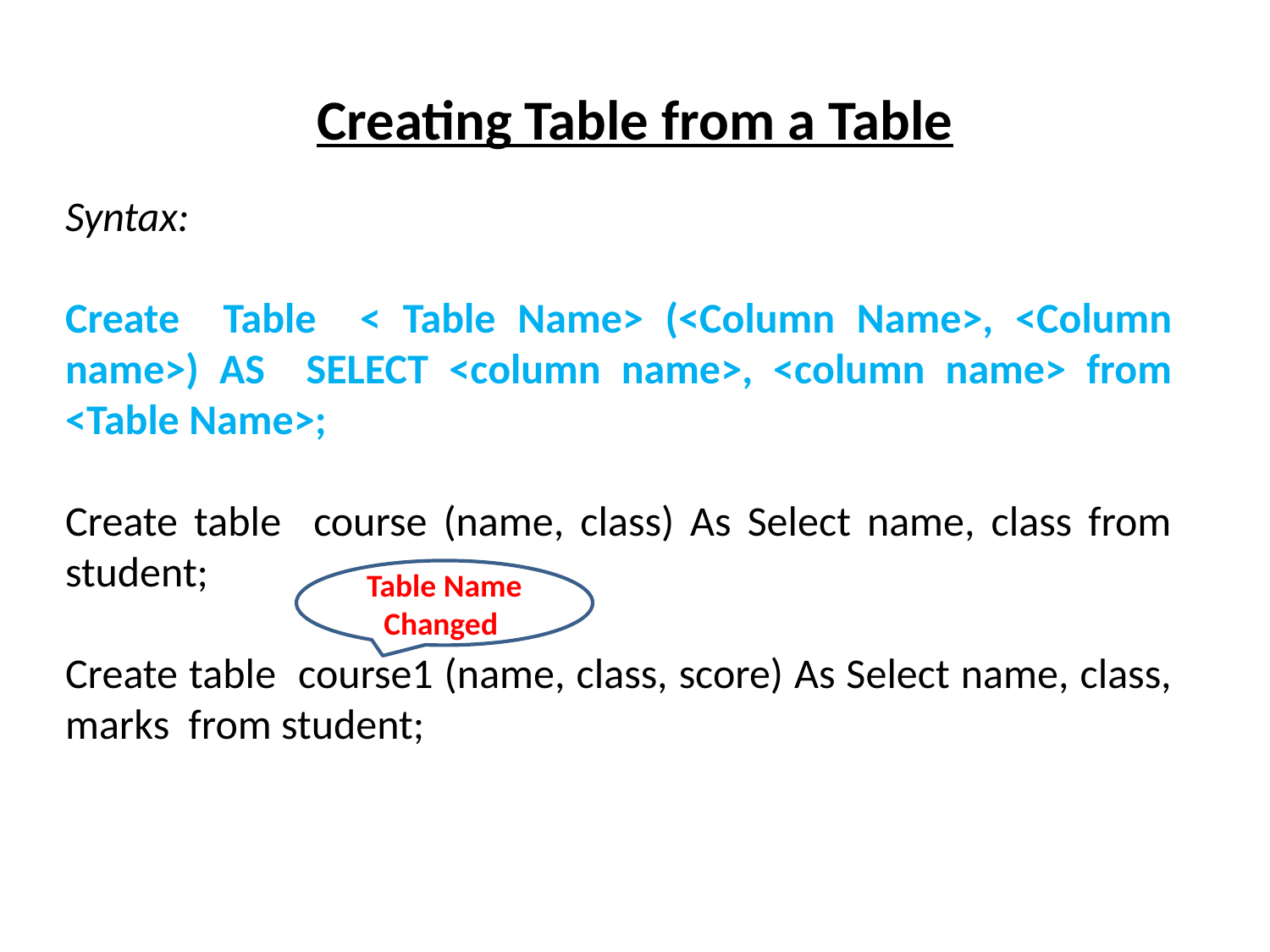

# Creating Table from a Table
Syntax:

Create  Table  < Table Name> (<Column Name>, <Column name>) AS  SELECT <column name>, <column name> from <Table Name>;

Create table  course (name, class) As Select name, class from student;

Create table  course1 (name, class, score) As Select name, class, marks  from student;

Table Name Changed